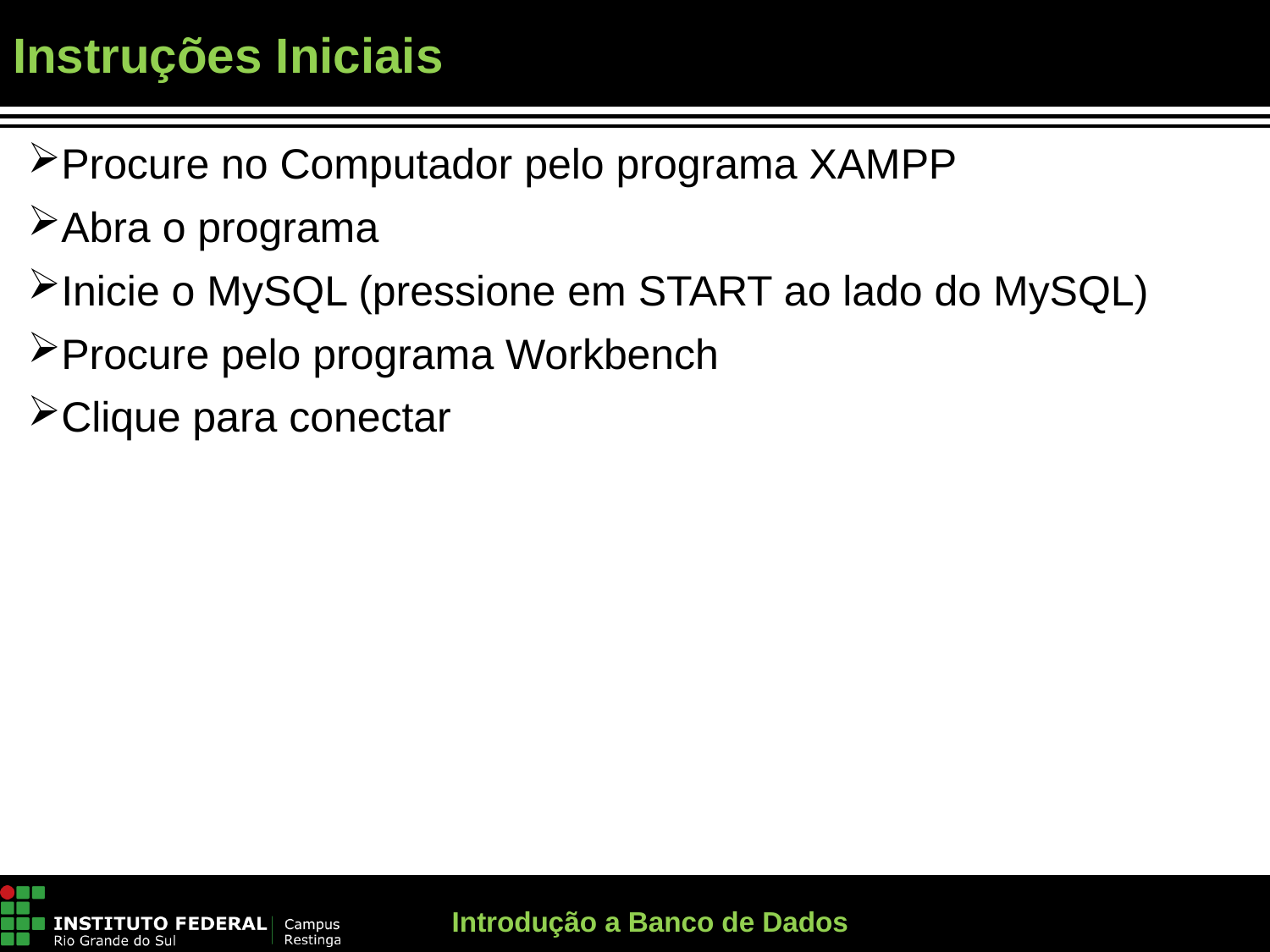

# Instruções Iniciais
Procure no Computador pelo programa XAMPP
Abra o programa
Inicie o MySQL (pressione em START ao lado do MySQL)
Procure pelo programa Workbench
Clique para conectar
Introdução a Banco de Dados